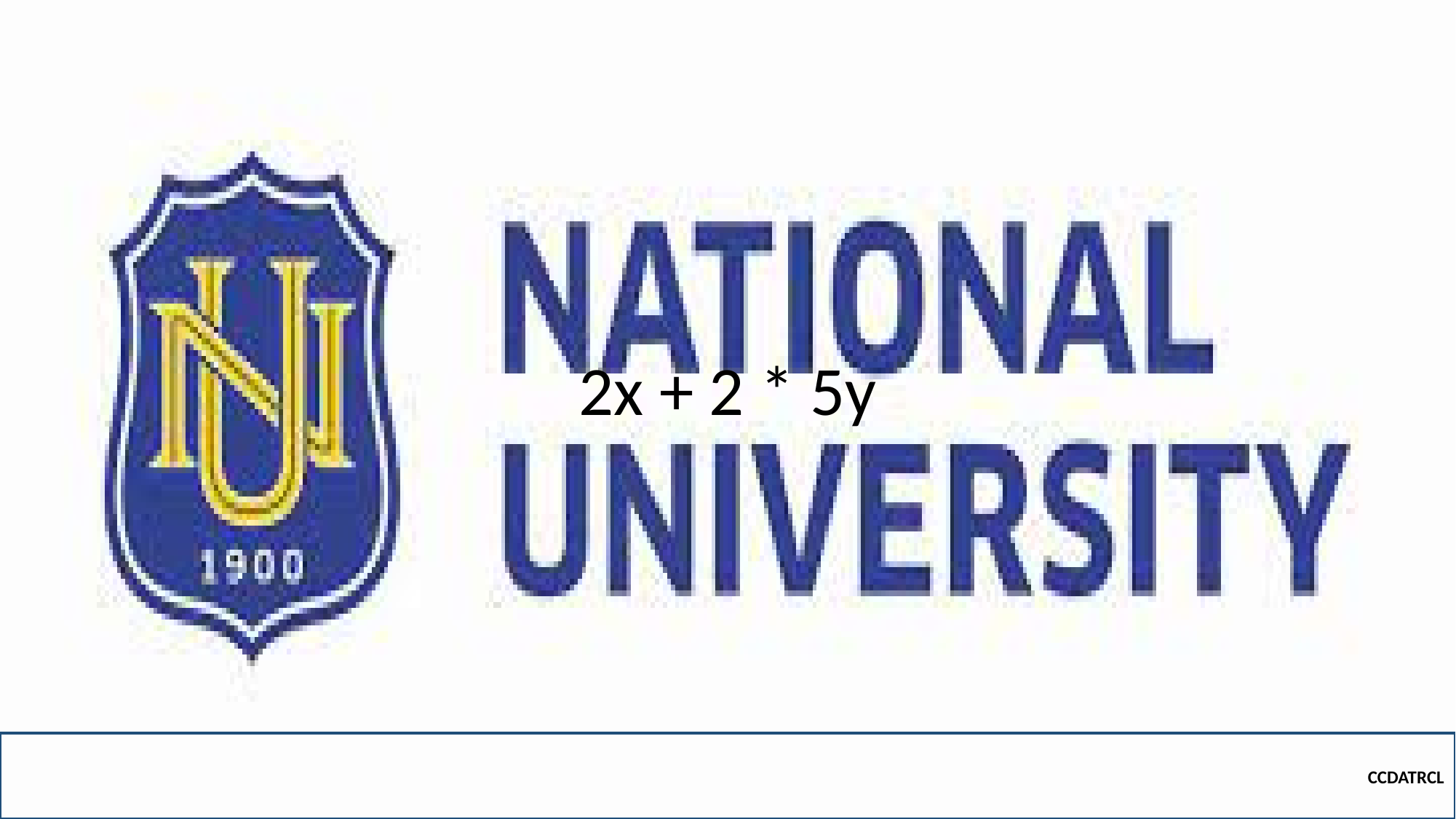

# 2x + 2 * 5y
CCDATRCL